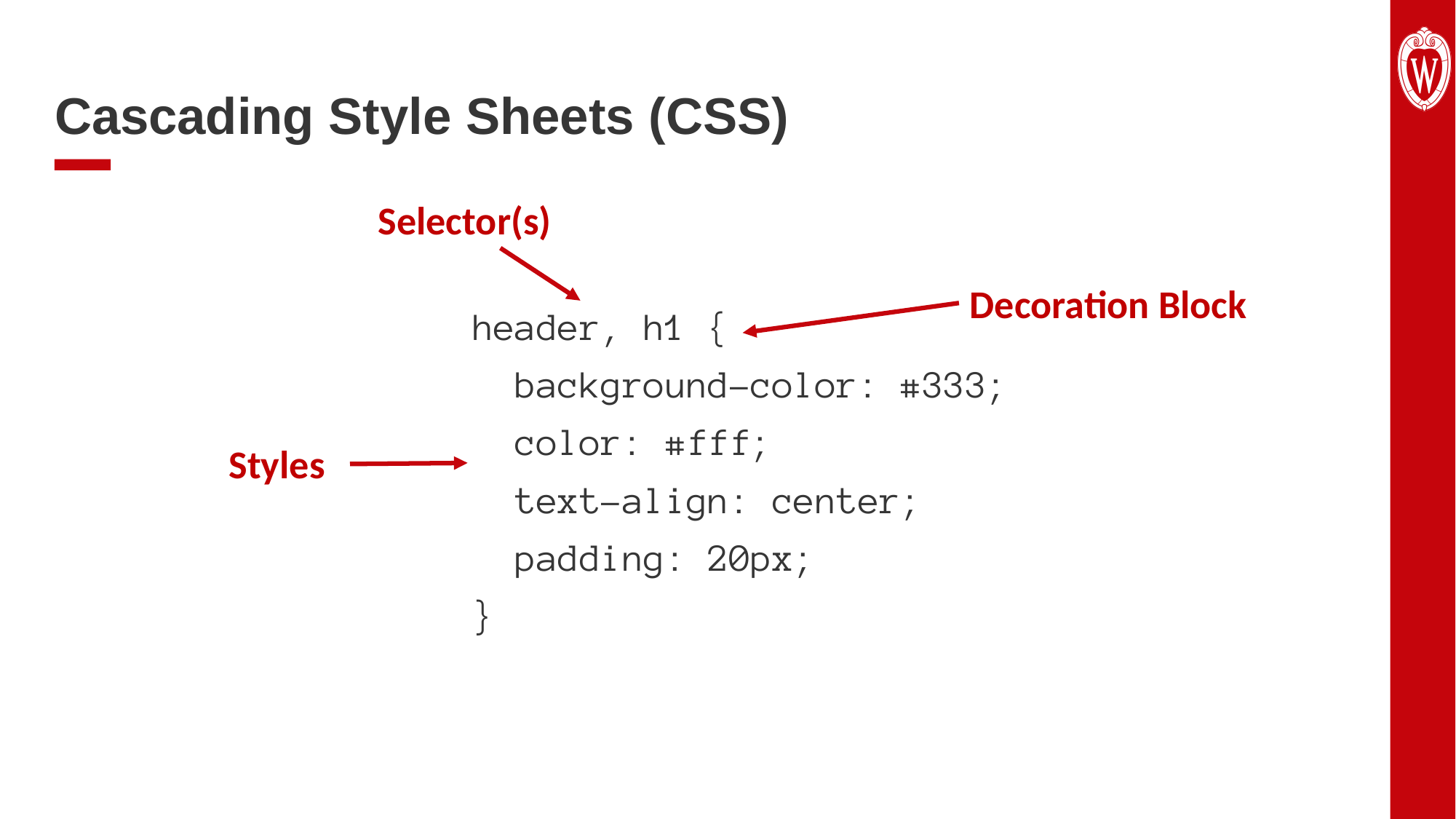

# Cascading Style Sheets (CSS)
Selector(s)
Decoration Block
header, h1 {
  background-color: #333;
  color: #fff;
  text-align: center;
  padding: 20px;
}
Styles